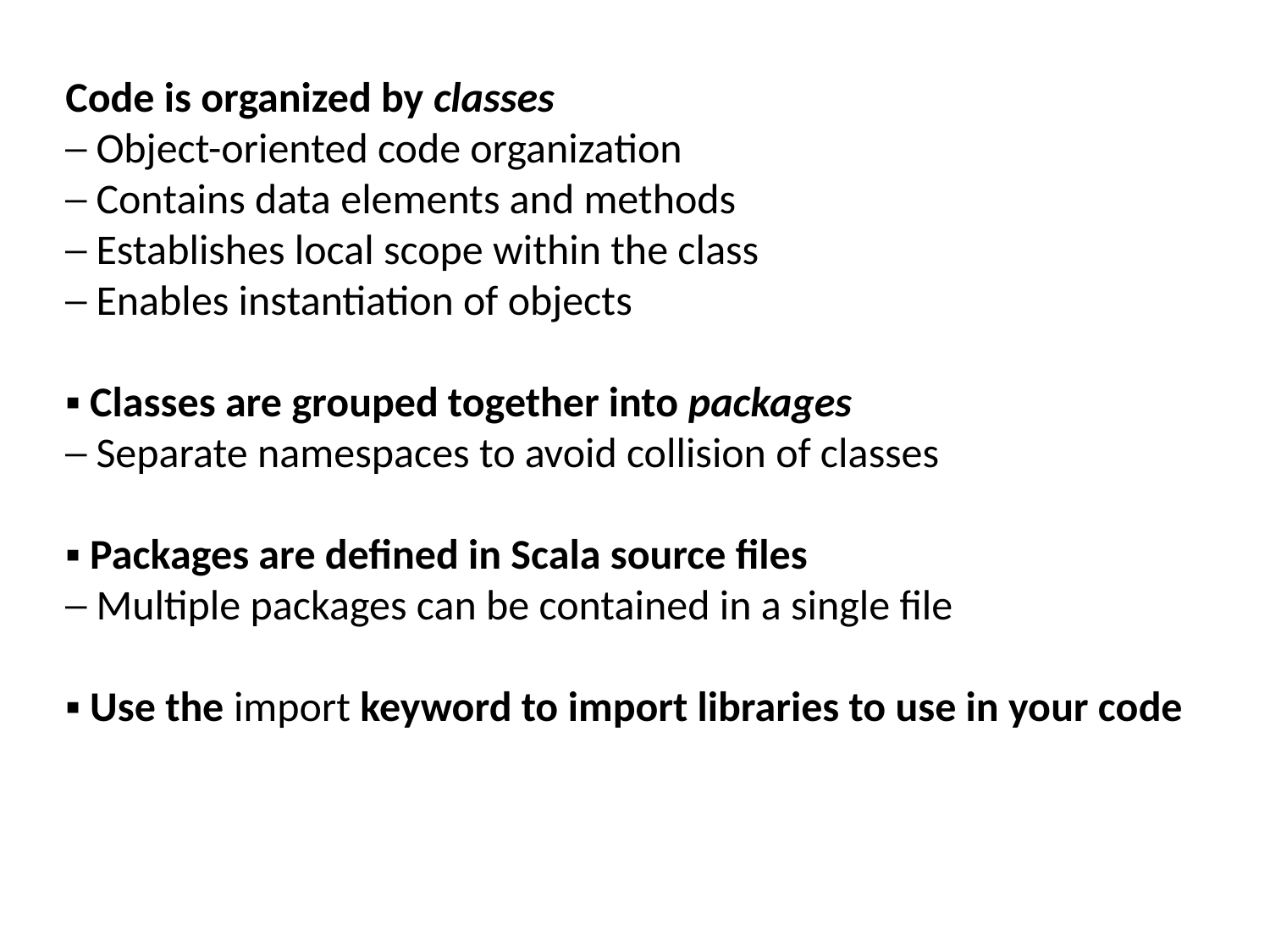

Code is organized by classes
─ Object-oriented code organization
─ Contains data elements and methods
─ Establishes local scope within the class
─ Enables instantiation of objects

▪ Classes are grouped together into packages
─ Separate namespaces to avoid collision of classes

▪ Packages are defined in Scala source files
─ Multiple packages can be contained in a single file

▪ Use the import keyword to import libraries to use in your code